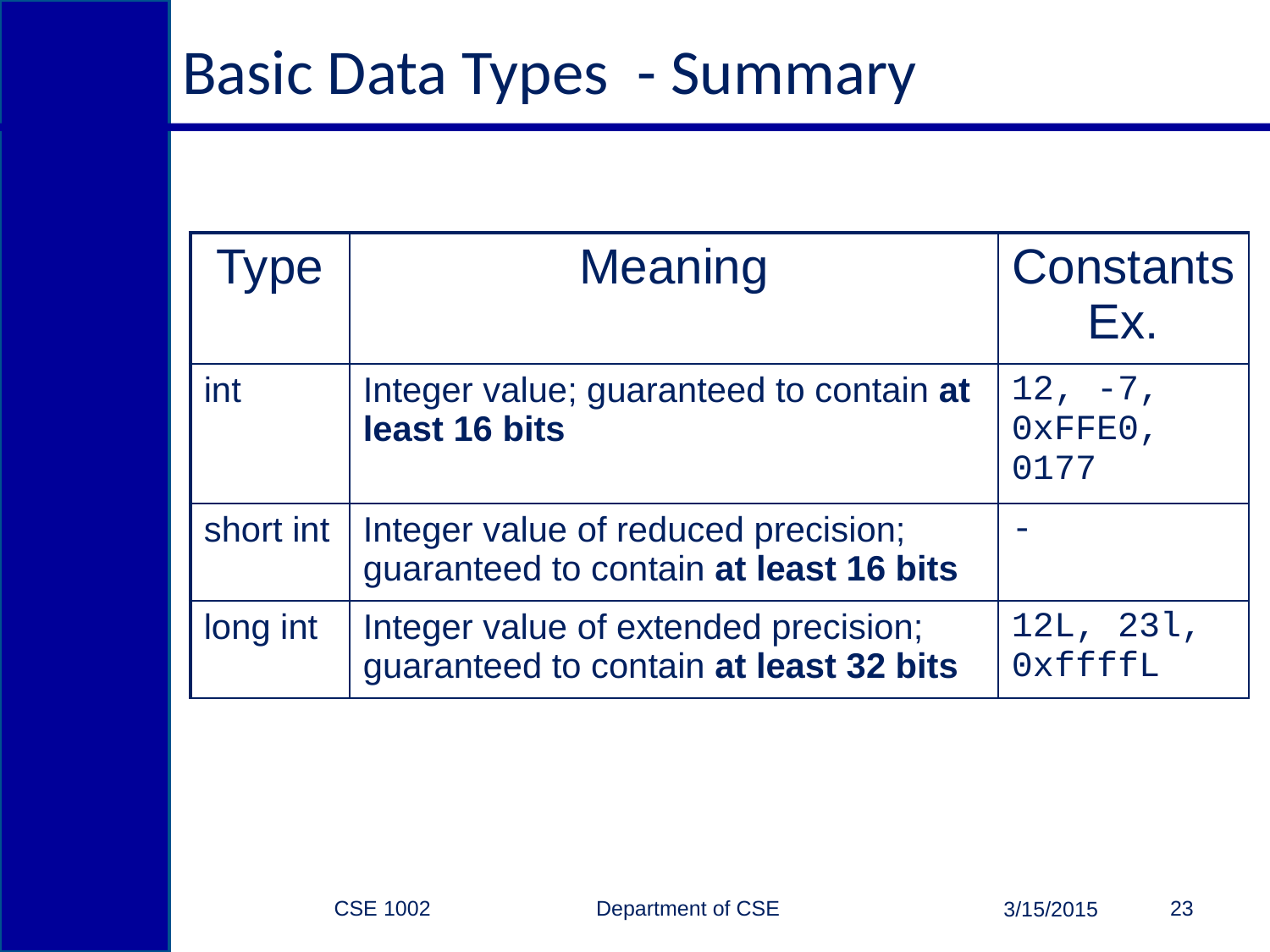

# Basic Data Types  - Summary
| Type | Meaning | Constants Ex. |
| --- | --- | --- |
| int | Integer value; guaranteed to contain at least 16 bits | 12, -7, 0xFFE0, 0177 |
| short int | Integer value of reduced precision; guaranteed to contain at least 16 bits | - |
| long int | Integer value of extended precision; guaranteed to contain at least 32 bits | 12L, 23l, 0xffffL |
CSE 1002                            Department of CSE
23
3/15/2015